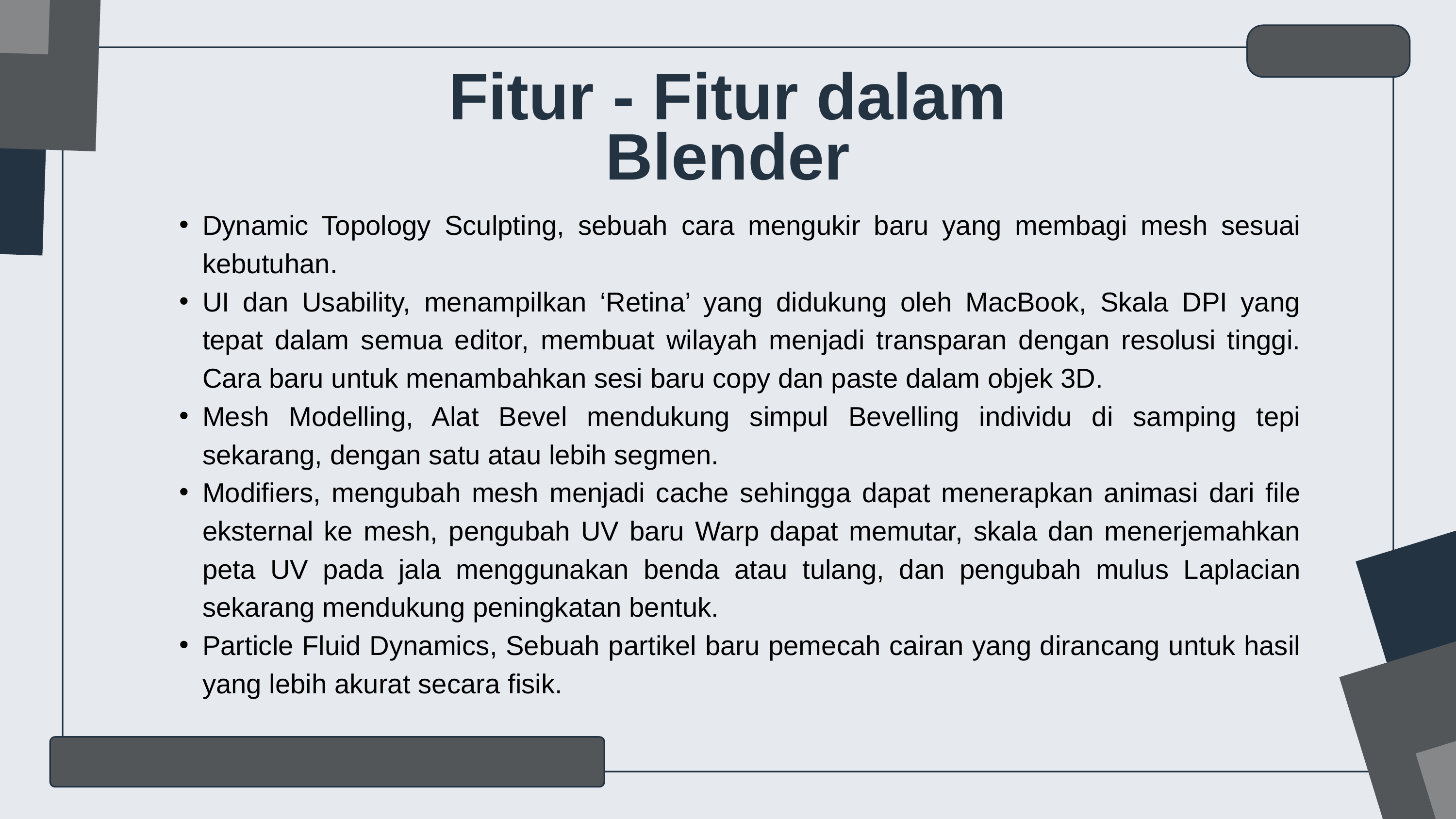

Fitur - Fitur dalam Blender
Dynamic Topology Sculpting, sebuah cara mengukir baru yang membagi mesh sesuai kebutuhan.
UI dan Usability, menampilkan ‘Retina’ yang didukung oleh MacBook, Skala DPI yang tepat dalam semua editor, membuat wilayah menjadi transparan dengan resolusi tinggi. Cara baru untuk menambahkan sesi baru copy dan paste dalam objek 3D.
Mesh Modelling, Alat Bevel mendukung simpul Bevelling individu di samping tepi sekarang, dengan satu atau lebih segmen.
Modifiers, mengubah mesh menjadi cache sehingga dapat menerapkan animasi dari file eksternal ke mesh, pengubah UV baru Warp dapat memutar, skala dan menerjemahkan peta UV pada jala menggunakan benda atau tulang, dan pengubah mulus Laplacian sekarang mendukung peningkatan bentuk.
Particle Fluid Dynamics, Sebuah partikel baru pemecah cairan yang dirancang untuk hasil yang lebih akurat secara fisik.